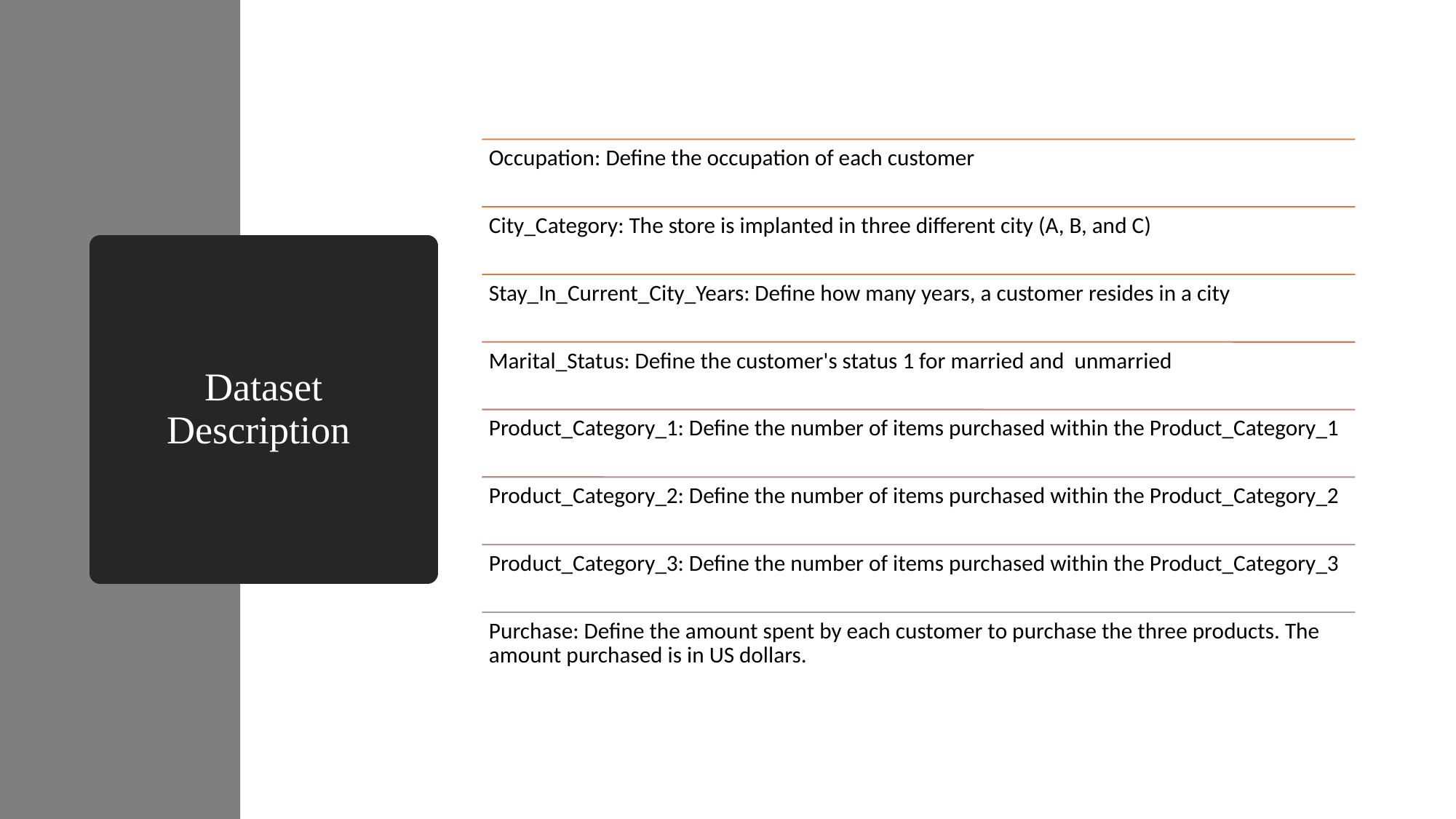

Occupation: Define the occupation of each customer
City_Category: The store is implanted in three different city (A, B, and C)
Stay_In_Current_City_Years: Define how many years, a customer resides in a city
Marital_Status: Define the customer's status 1 for married and  unmarried
Product_Category_1: Define the number of items purchased within the Product_Category_1
Product_Category_2: Define the number of items purchased within the Product_Category_2
Product_Category_3: Define the number of items purchased within the Product_Category_3
Purchase: Define the amount spent by each customer to purchase the three products. The amount purchased is in US dollars.
# Dataset Description